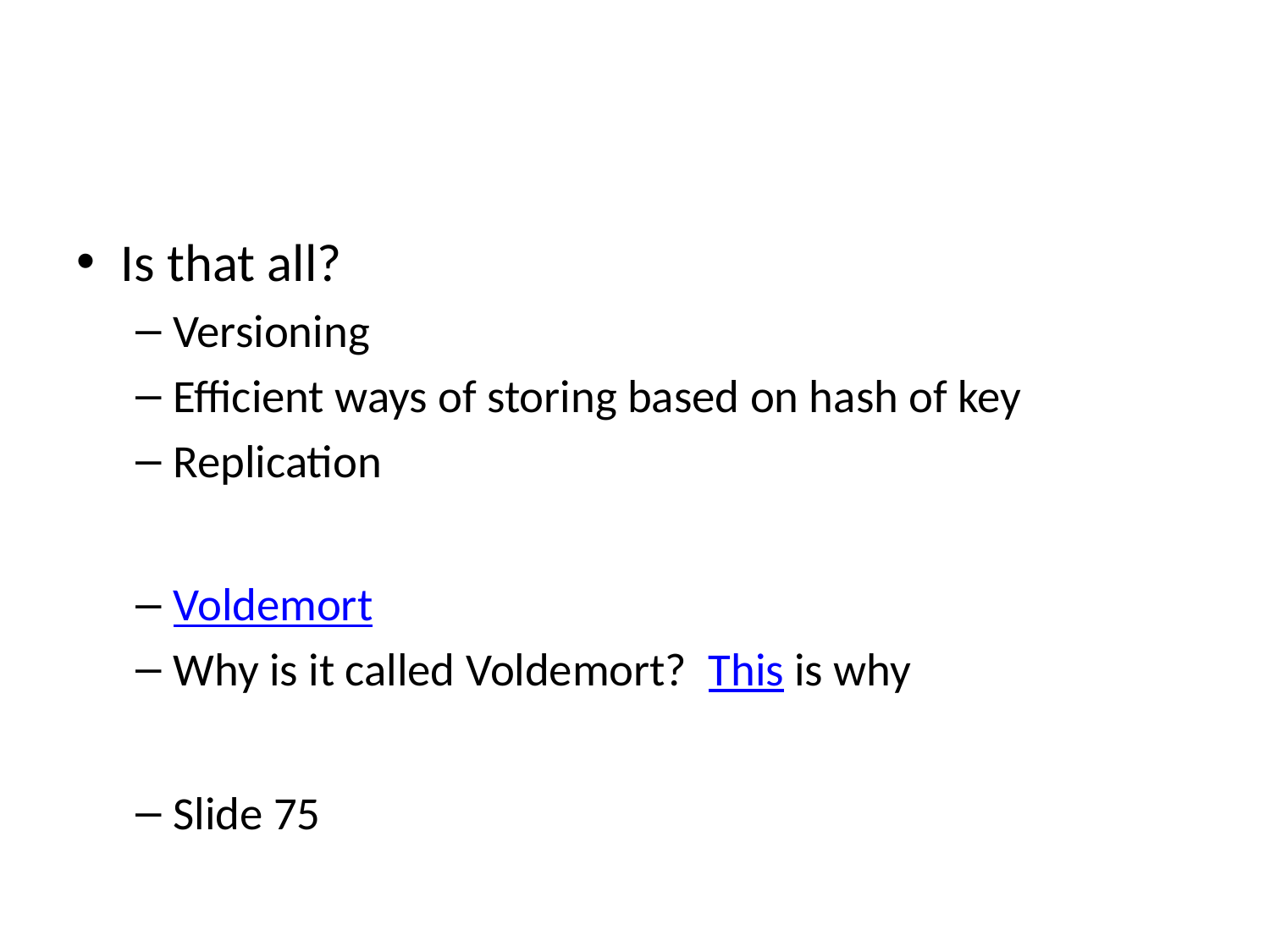

#
Is that all?
Versioning
Efficient ways of storing based on hash of key
Replication

Voldemort
Why is it called Voldemort?  This is why

Slide 75